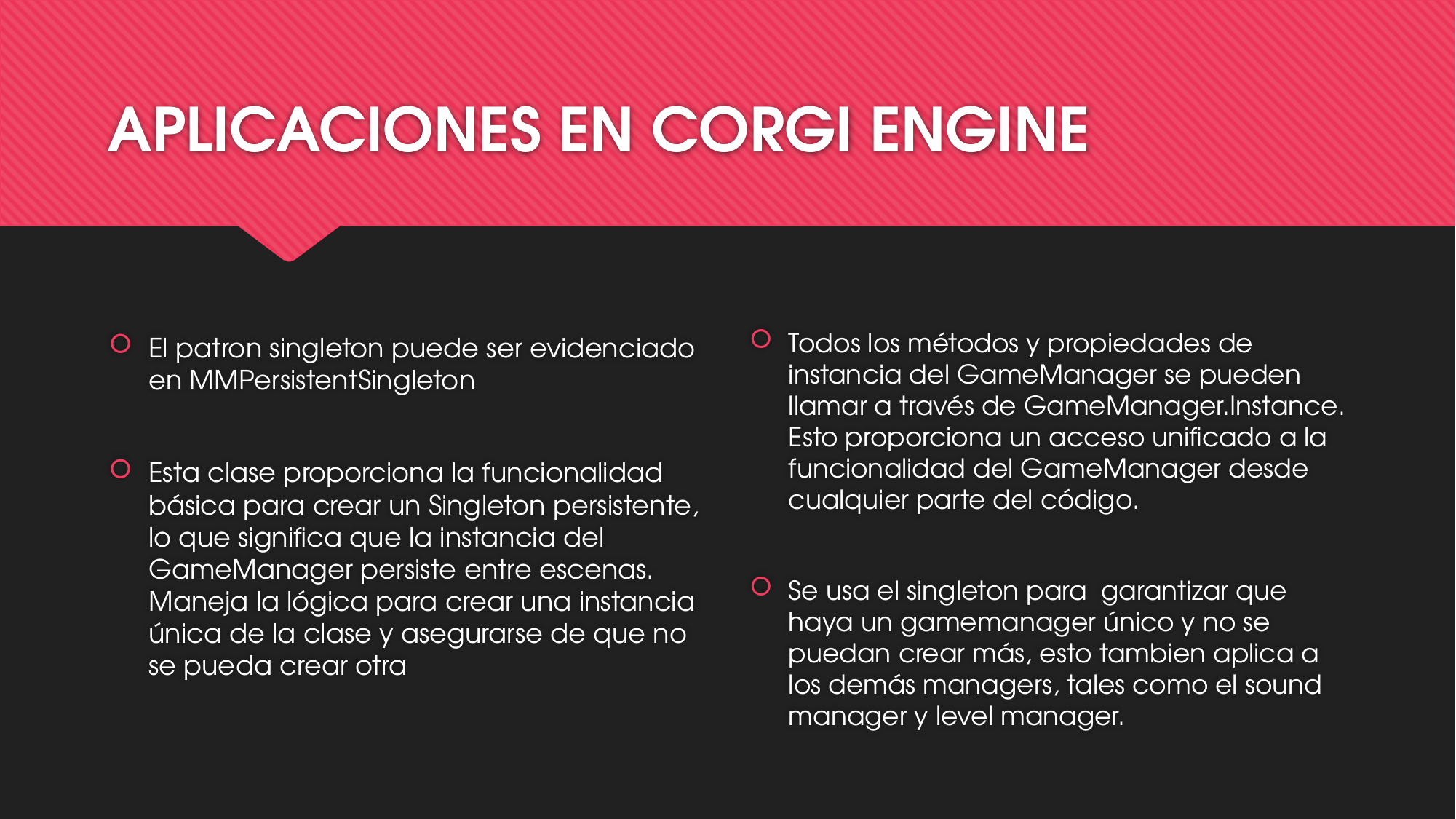

# APLICACIONES EN CORGI ENGINE

El patron singleton puede ser evidenciado en MMPersistentSingleton

Esta clase proporciona la funcionalidad básica para crear un Singleton persistente, lo que significa que la instancia del GameManager persiste entre escenas. Maneja la lógica para crear una instancia única de la clase y asegurarse de que no se pueda crear otra
Todos los métodos y propiedades de instancia del GameManager se pueden llamar a través de GameManager.Instance. Esto proporciona un acceso unificado a la funcionalidad del GameManager desde cualquier parte del código.

Se usa el singleton para  garantizar que haya un gamemanager único y no se puedan crear más, esto tambien aplica a los demás managers, tales como el sound manager y level manager.